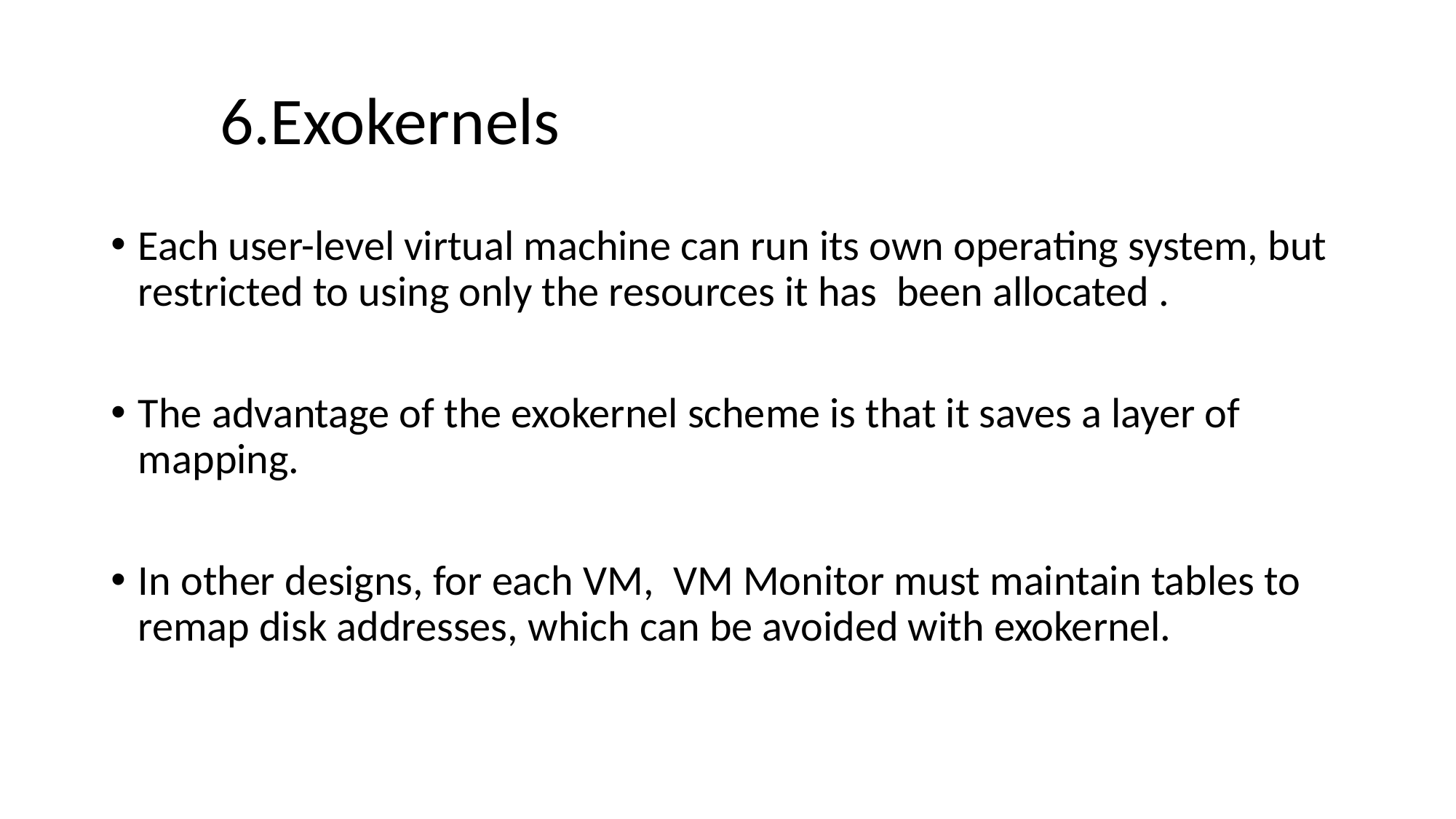

# 6.Exokernels
Each user-level virtual machine can run its own operating system, but restricted to using only the resources it has  been allocated .

The advantage of the exokernel scheme is that it saves a layer of mapping.

In other designs, for each VM,  VM Monitor must maintain tables to remap disk addresses, which can be avoided with exokernel.